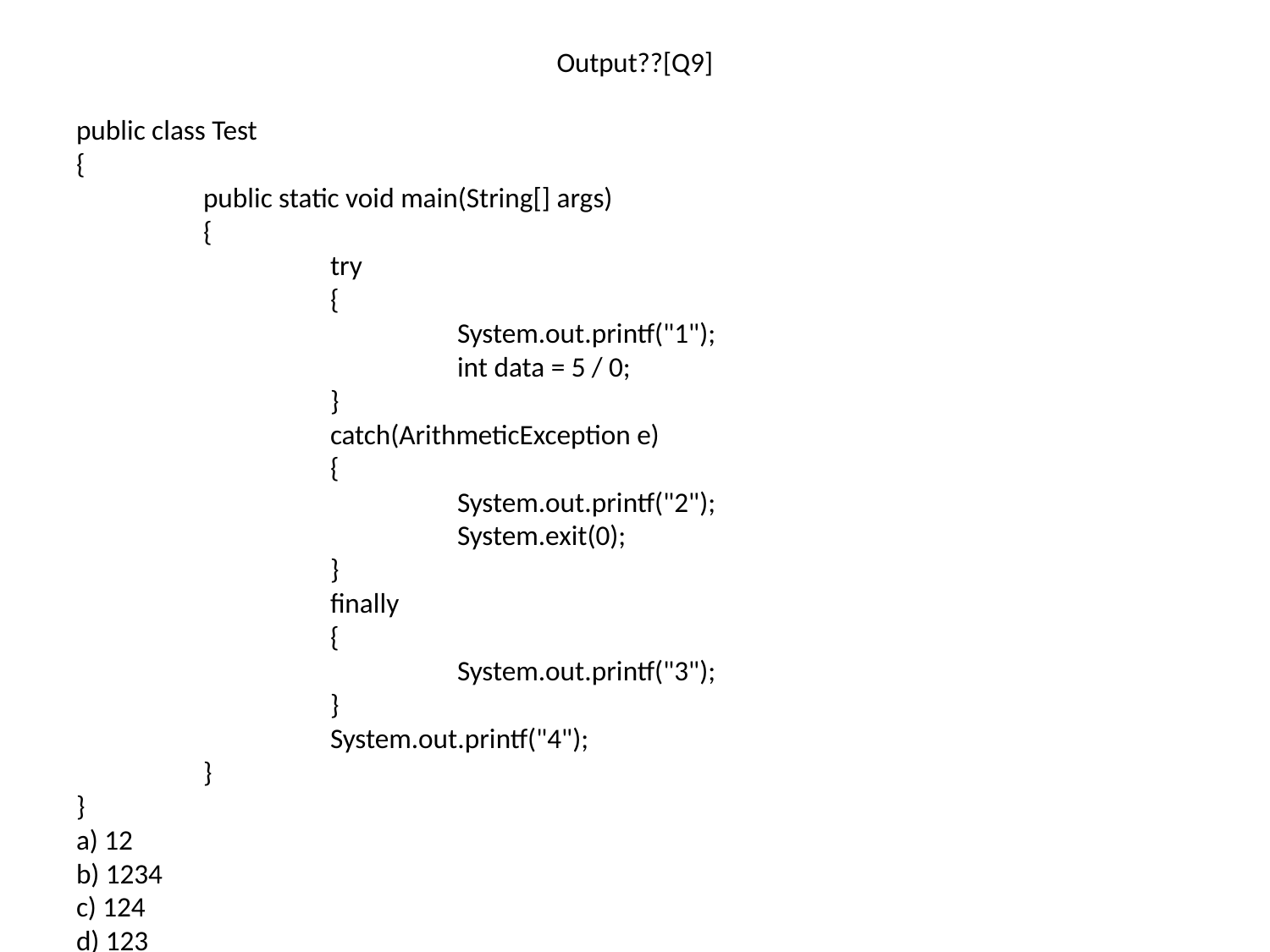

# Output??[Q9]
public class Test
{
	public static void main(String[] args)
	{
		try
		{
			System.out.printf("1");
			int data = 5 / 0;
		}
		catch(ArithmeticException e)
		{
			System.out.printf("2");
			System.exit(0);
		}
		finally
		{
			System.out.printf("3");
		}
		System.out.printf("4");
	}
}
a) 12
b) 1234
c) 124
d) 123